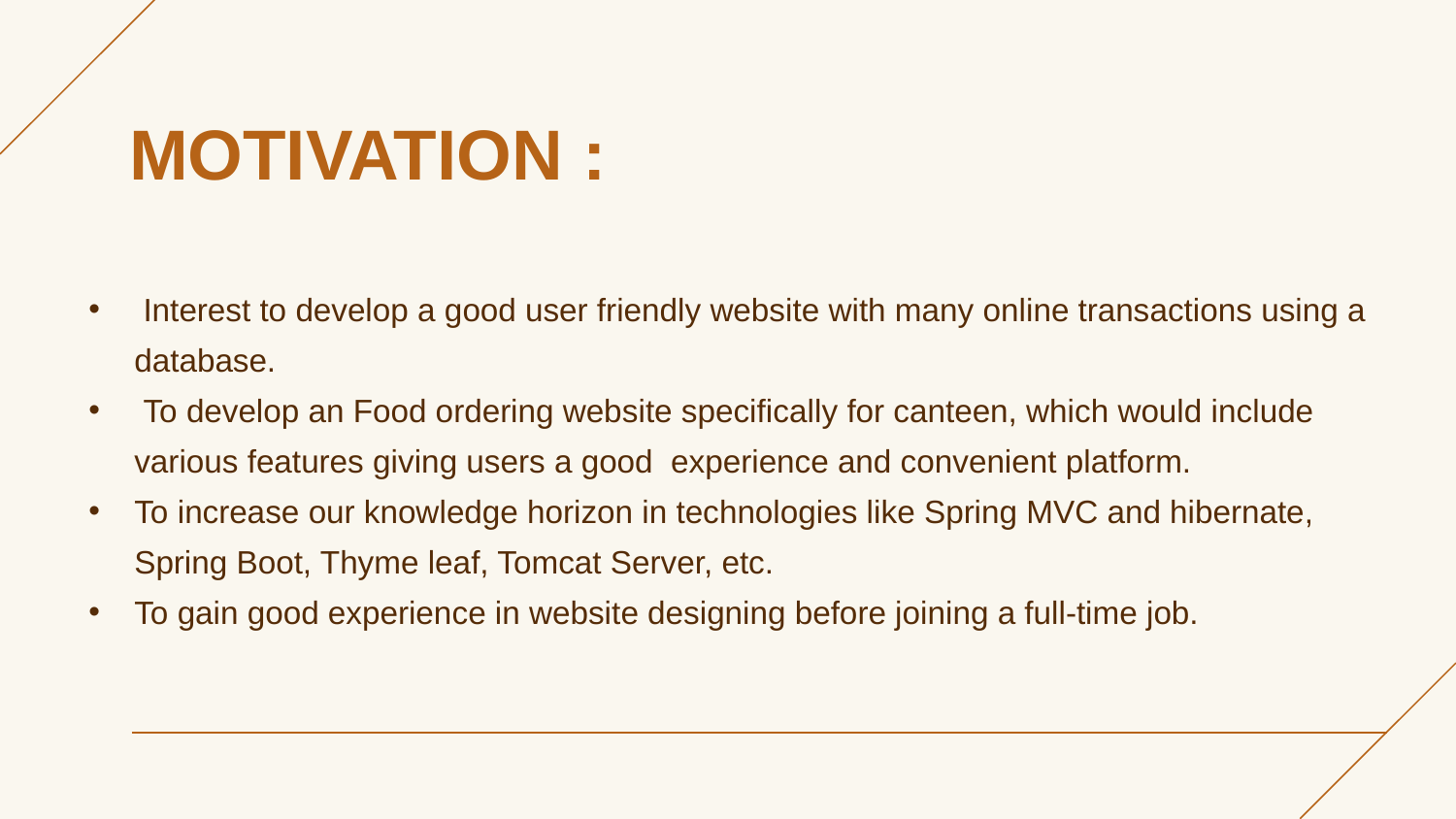

# MOTIVATION :
 Interest to develop a good user friendly website with many online transactions using a database.
 To develop an Food ordering website specifically for canteen, which would include various features giving users a good  experience and convenient platform.
To increase our knowledge horizon in technologies like Spring MVC and hibernate, Spring Boot, Thyme leaf, Tomcat Server, etc.
To gain good experience in website designing before joining a full-time job.